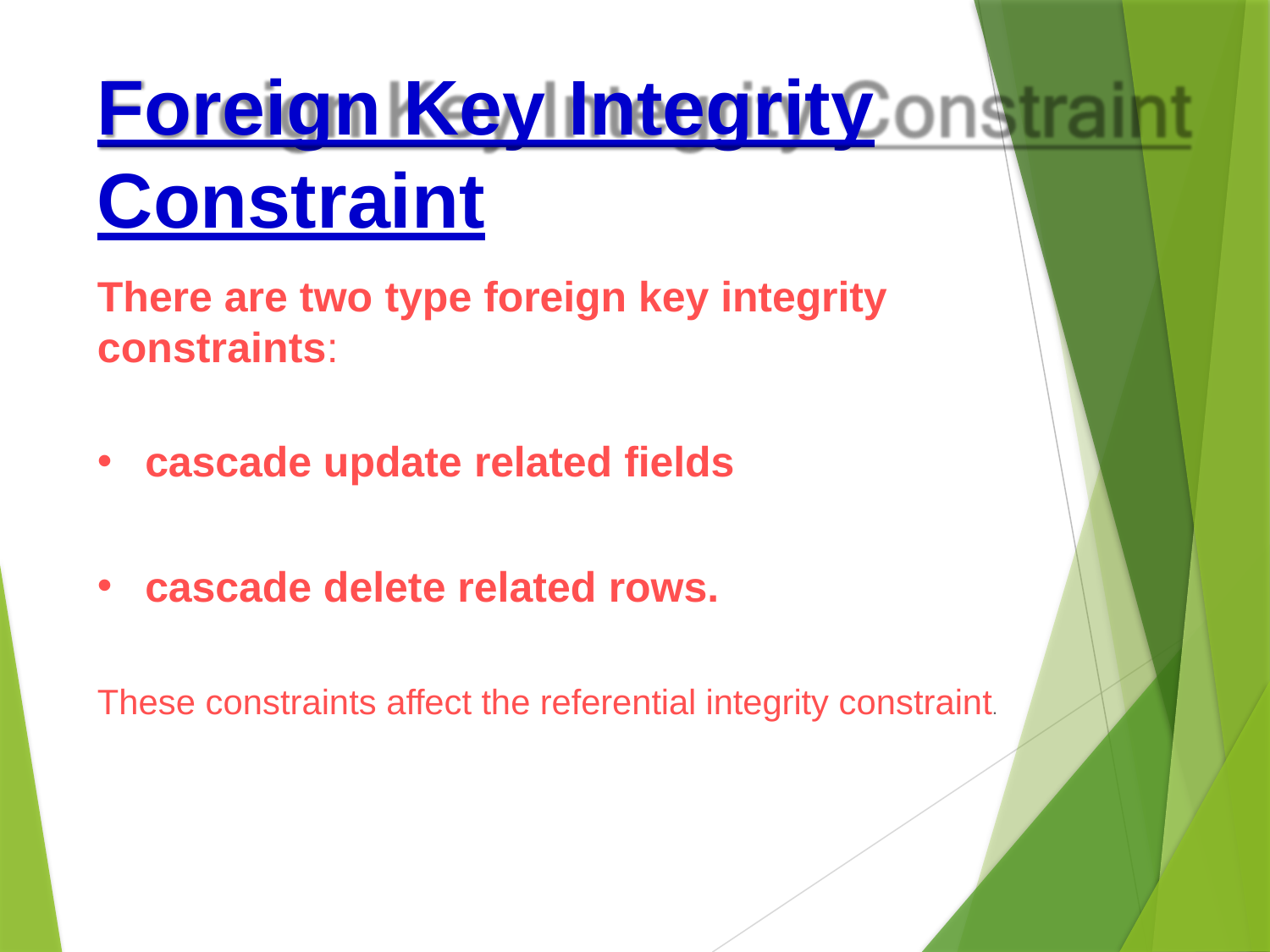

# Foreign Key Integrity Constraint

There are two type foreign key integrity constraints:

cascade update related fields

cascade delete related rows.
These constraints affect the referential integrity constraint.